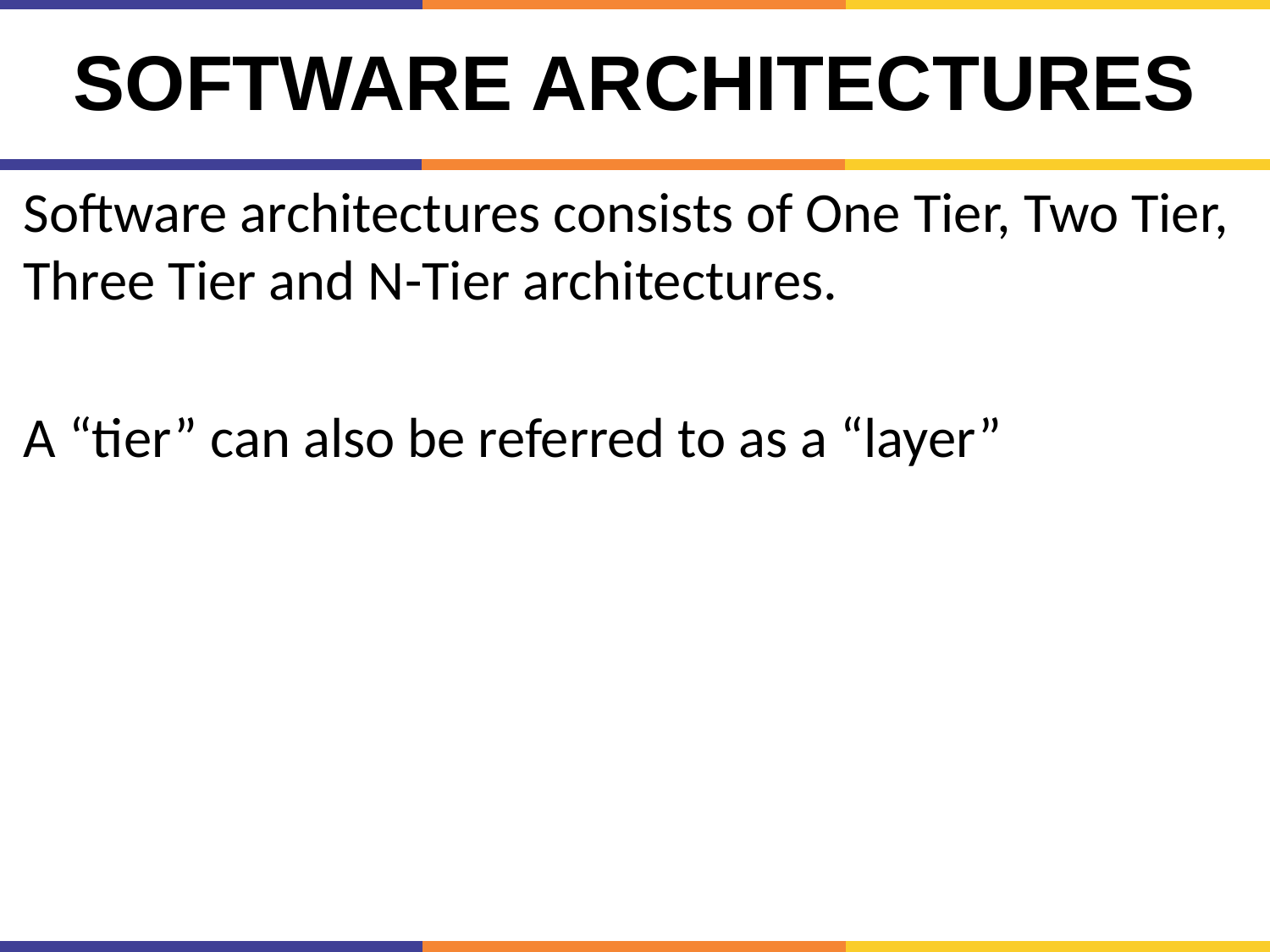

# Software Architectures
Software architectures consists of One Tier, Two Tier, Three Tier and N-Tier architectures.

A “tier” can also be referred to as a “layer”